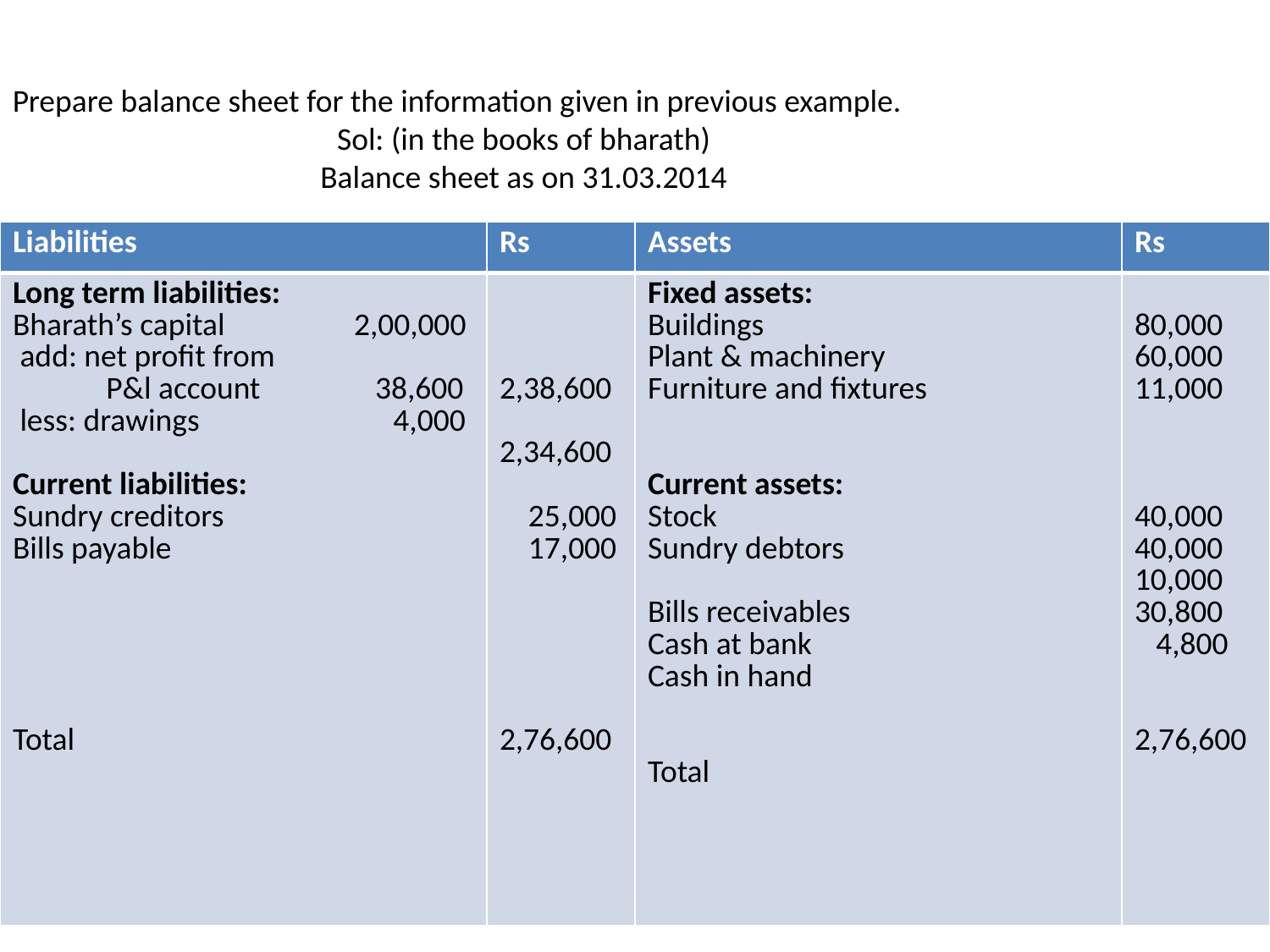

Prepare balance sheet for the information given in previous example.
Sol: (in the books of bharath)
Balance sheet as on 31.03.2014
| Liabilities | Rs | Assets | Rs |
| --- | --- | --- | --- |
| Long term liabilities: Bharath’s capital 2,00,000 add: net profit from P&l account 38,600 less: drawings 4,000 Current liabilities: Sundry creditors Bills payable Total | 2,38,600 2,34,600 25,000 17,000 2,76,600 | Fixed assets: Buildings Plant & machinery Furniture and fixtures Current assets: Stock Sundry debtors Bills receivables Cash at bank Cash in hand Total | 80,000 60,000 11,000 40,000 40,000 10,000 30,800 4,800 2,76,600 |